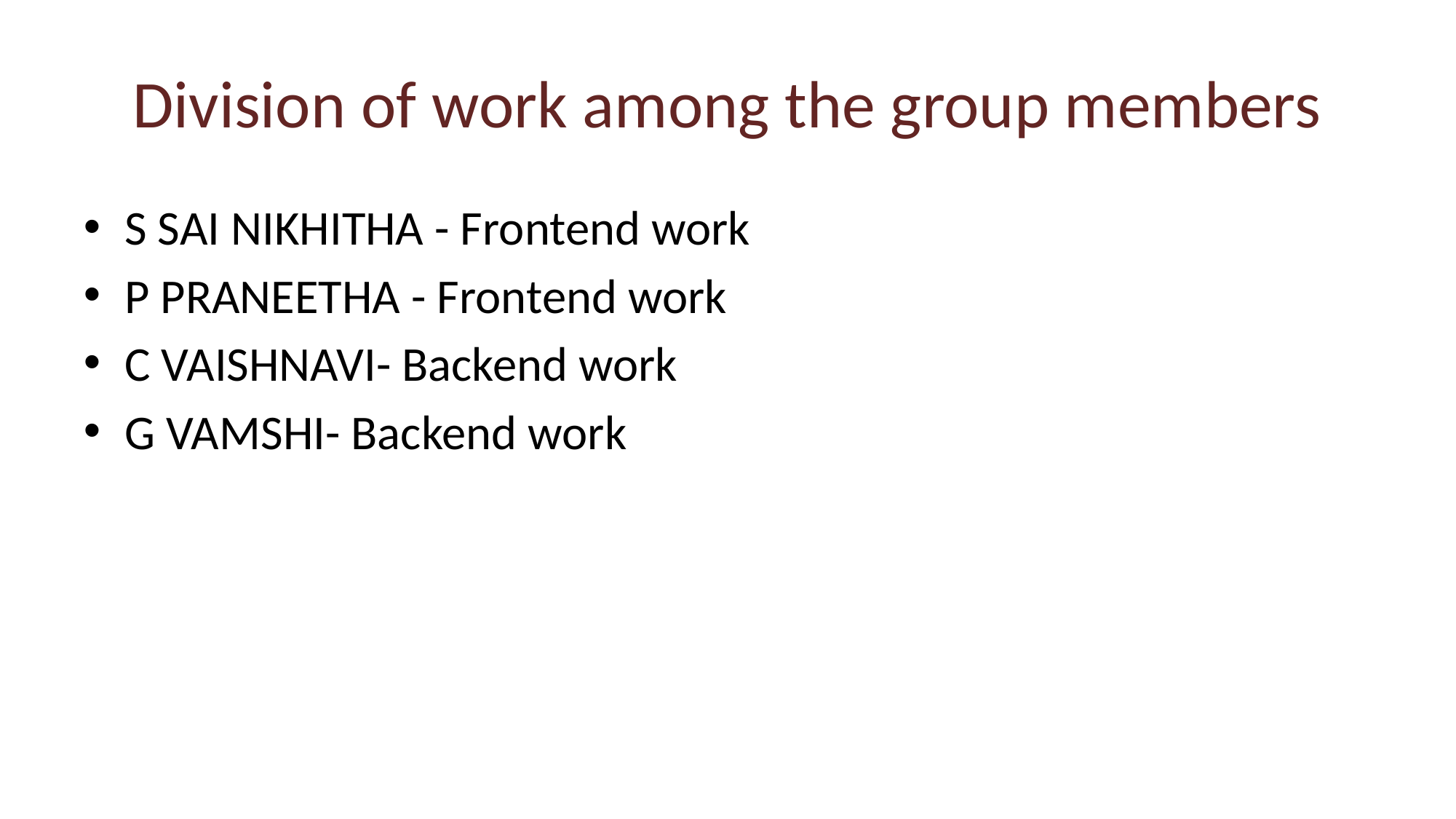

# Division of work among the group members
S SAI NIKHITHA - Frontend work
P PRANEETHA - Frontend work
C VAISHNAVI- Backend work
G VAMSHI- Backend work